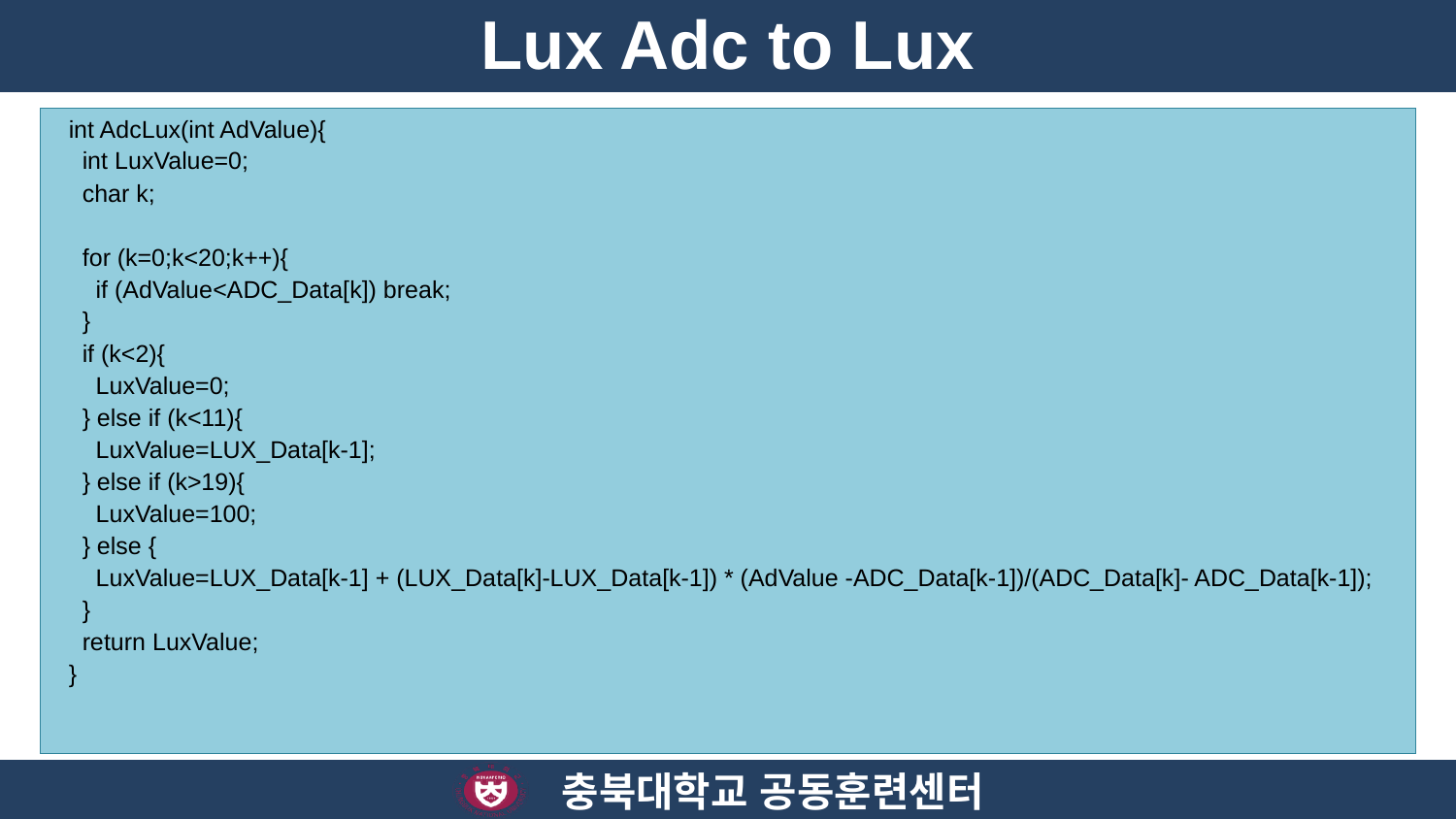

# Lux Adc to Lux
int AdcLux(int AdValue){
  int LuxValue=0;
  char k;

  for (k=0;k<20;k++){
    if (AdValue<ADC_Data[k]) break;
  }
  if (k<2){
    LuxValue=0;
  } else if (k<11){
    LuxValue=LUX_Data[k-1];
  } else if (k>19){
    LuxValue=100;
  } else {
    LuxValue=LUX_Data[k-1] + (LUX_Data[k]-LUX_Data[k-1]) * (AdValue -ADC_Data[k-1])/(ADC_Data[k]- ADC_Data[k-1]);
  }
  return LuxValue;
}